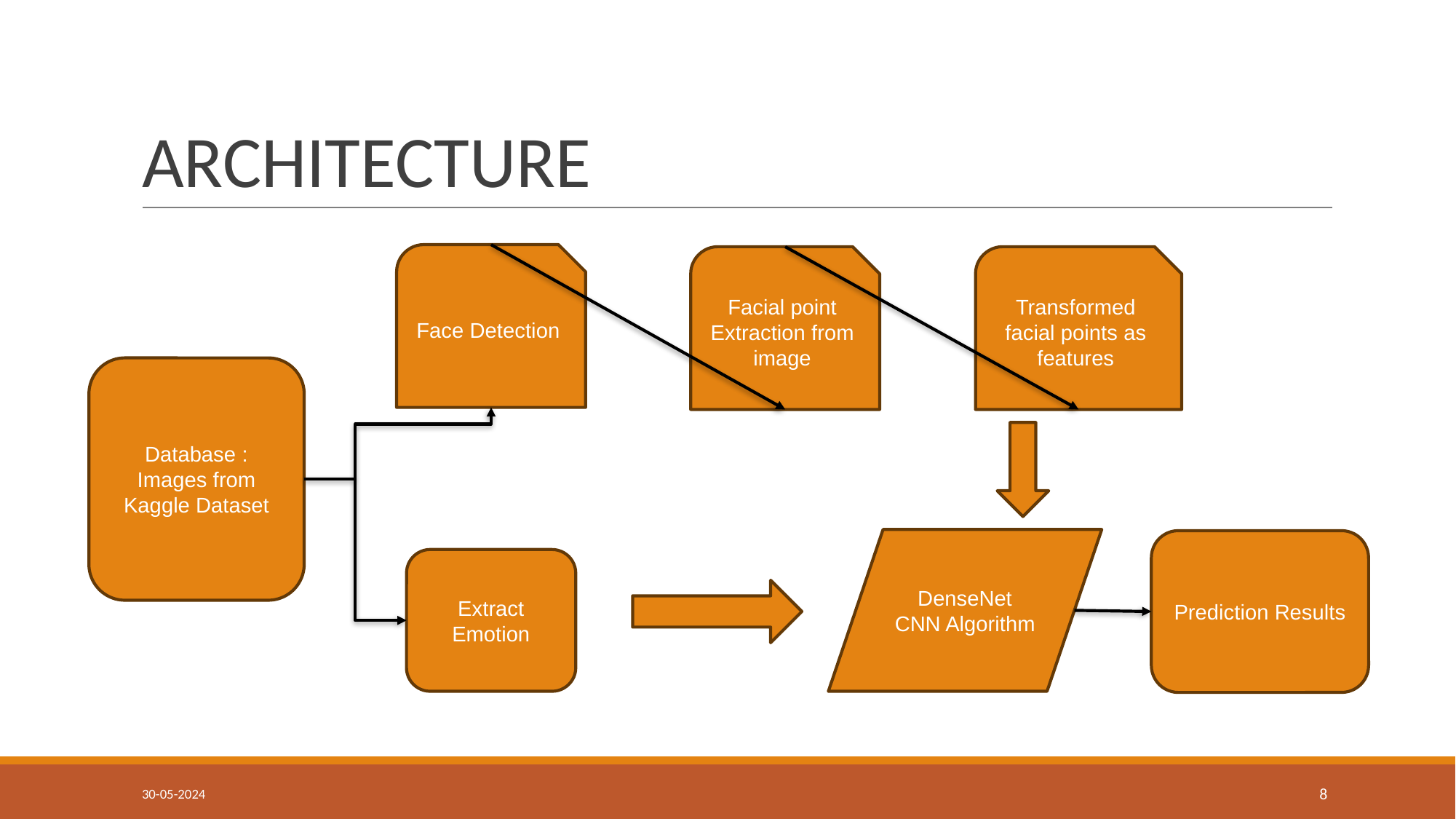

# ARCHITECTURE
Face Detection
Facial point Extraction from image
Transformed facial points as features
Database :
Images from Kaggle Dataset

DenseNet CNN Algorithm
Prediction Results
Extract Emotion

30-05-2024
8